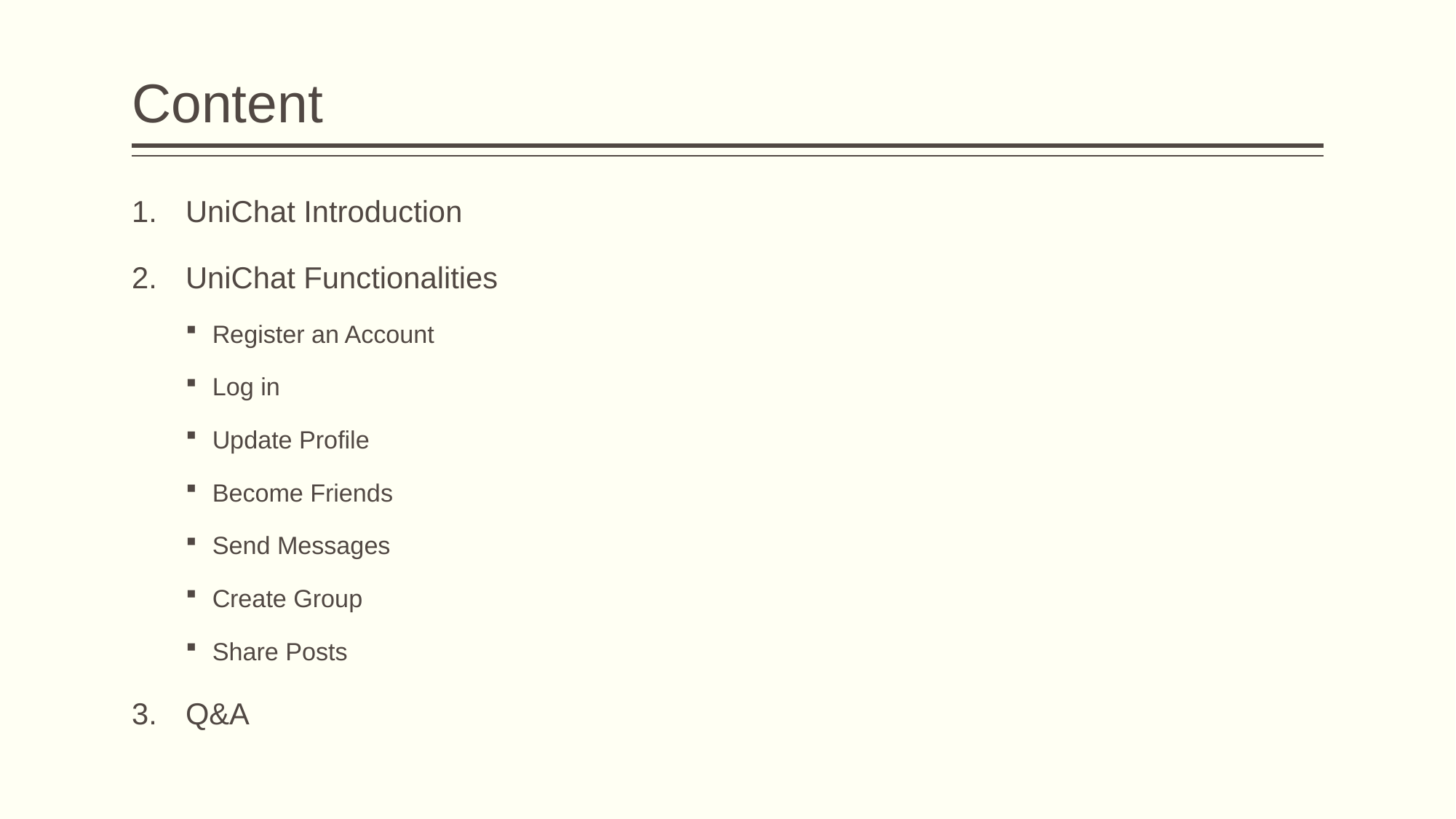

# Content
UniChat Introduction
UniChat Functionalities
Register an Account
Log in
Update Profile
Become Friends
Send Messages
Create Group
Share Posts
Q&A